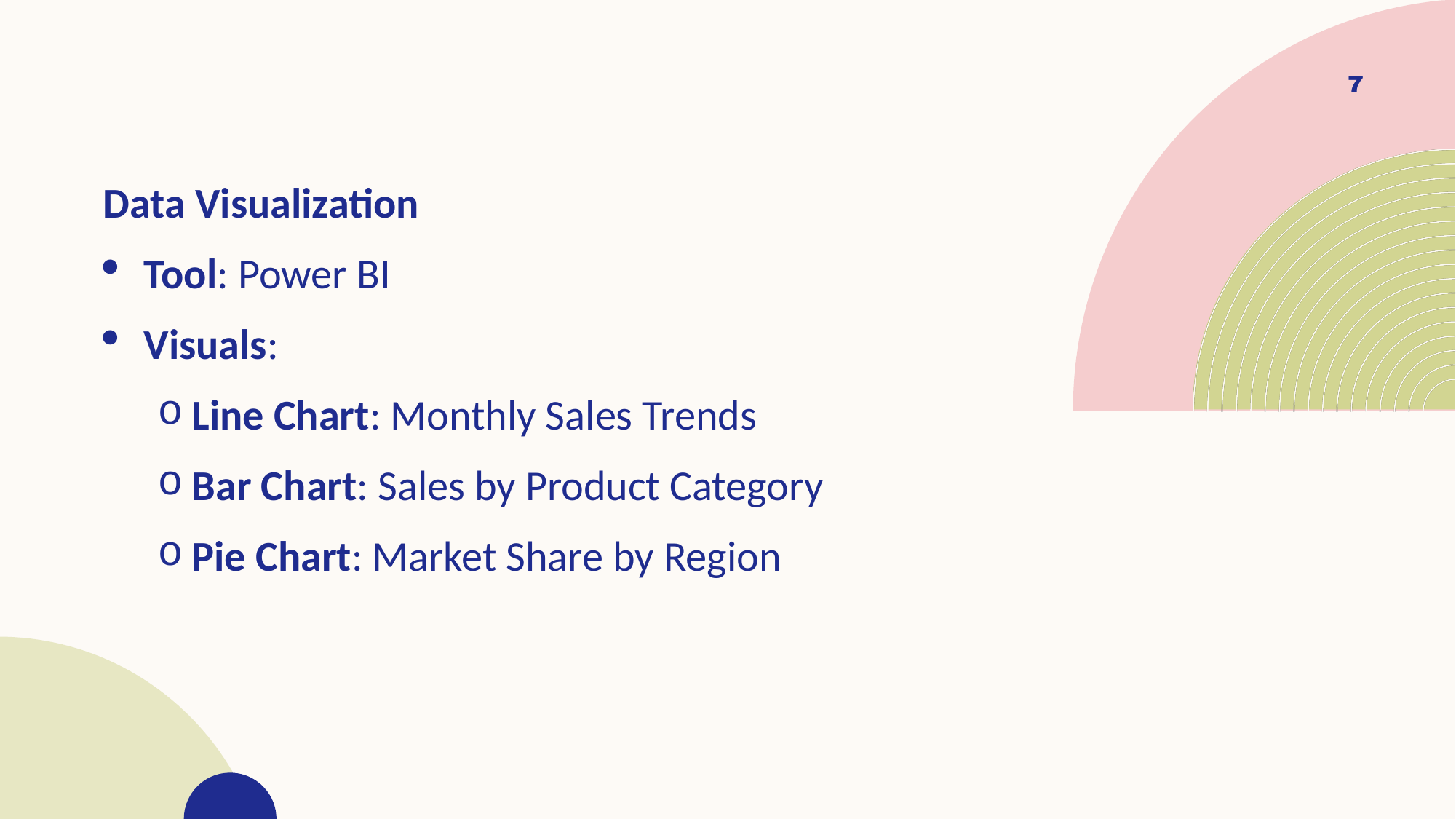

7
Data Visualization
Tool: Power BI
Visuals:
Line Chart: Monthly Sales Trends
Bar Chart: Sales by Product Category
Pie Chart: Market Share by Region